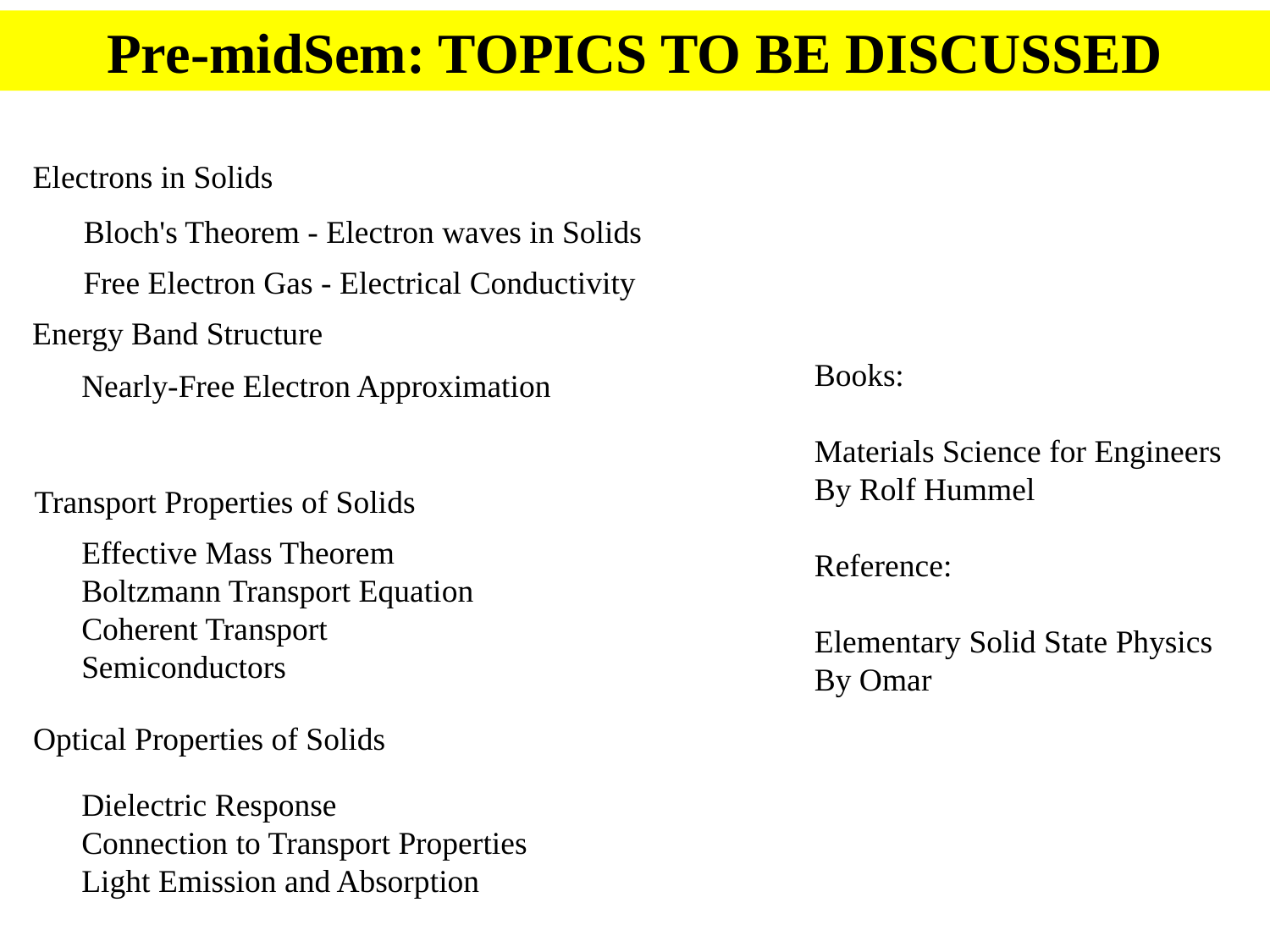

Pre-midSem: TOPICS TO BE DISCUSSED
Electrons in Solids
Energy Band Structure
Transport Properties of Solids
Optical Properties of Solids
Bloch's Theorem - Electron waves in Solids
Free Electron Gas - Electrical Conductivity
Books:

Materials Science for Engineers
By Rolf Hummel

Reference:

Elementary Solid State Physics
By Omar
Nearly-Free Electron Approximation
Effective Mass Theorem
Boltzmann Transport Equation
Coherent Transport
Semiconductors
Dielectric Response
Connection to Transport Properties
Light Emission and Absorption